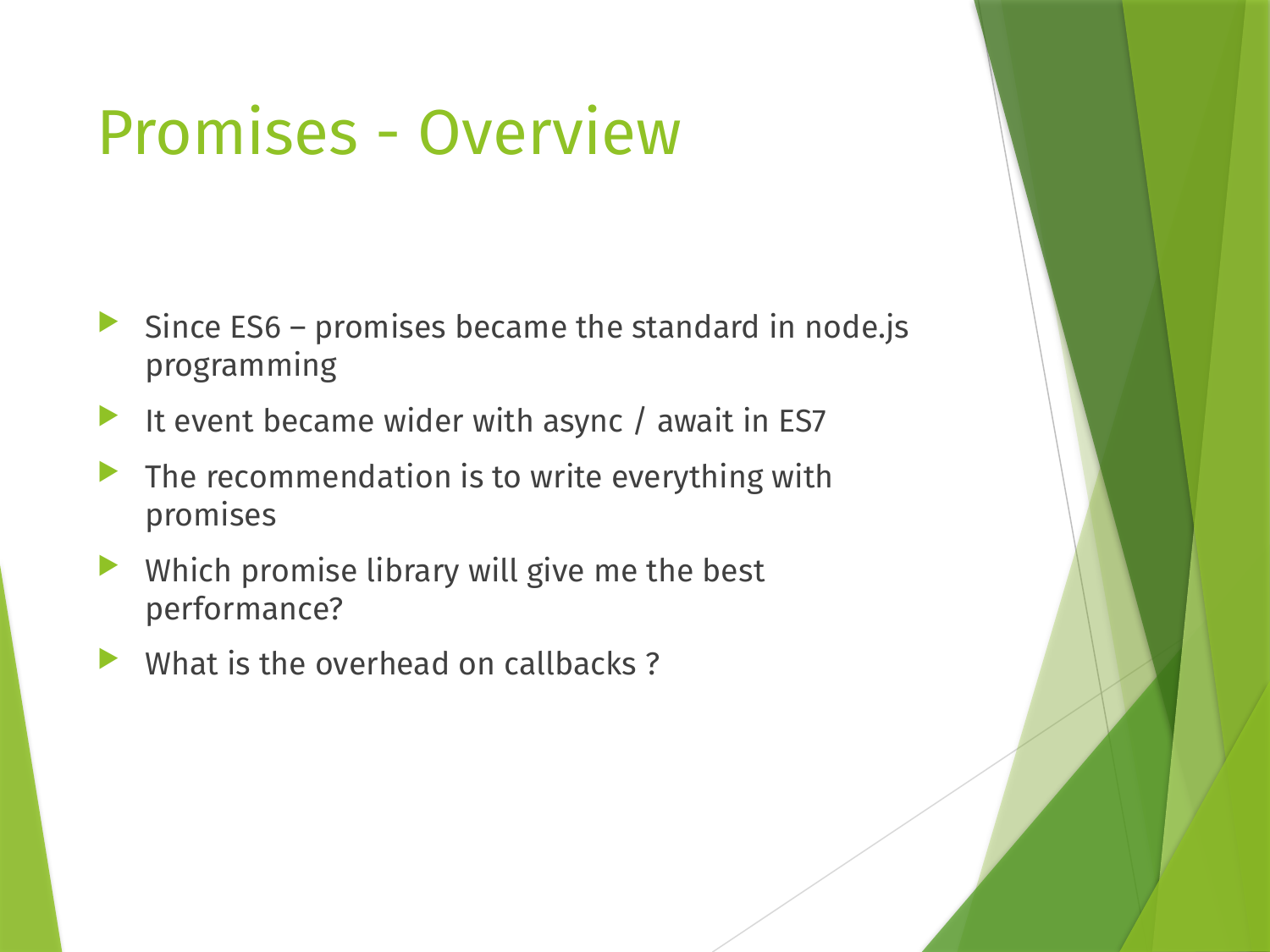

# Promises - Overview
Since ES6 – promises became the standard in node.js programming
It event became wider with async / await in ES7
The recommendation is to write everything with promises
Which promise library will give me the best performance?
What is the overhead on callbacks ?